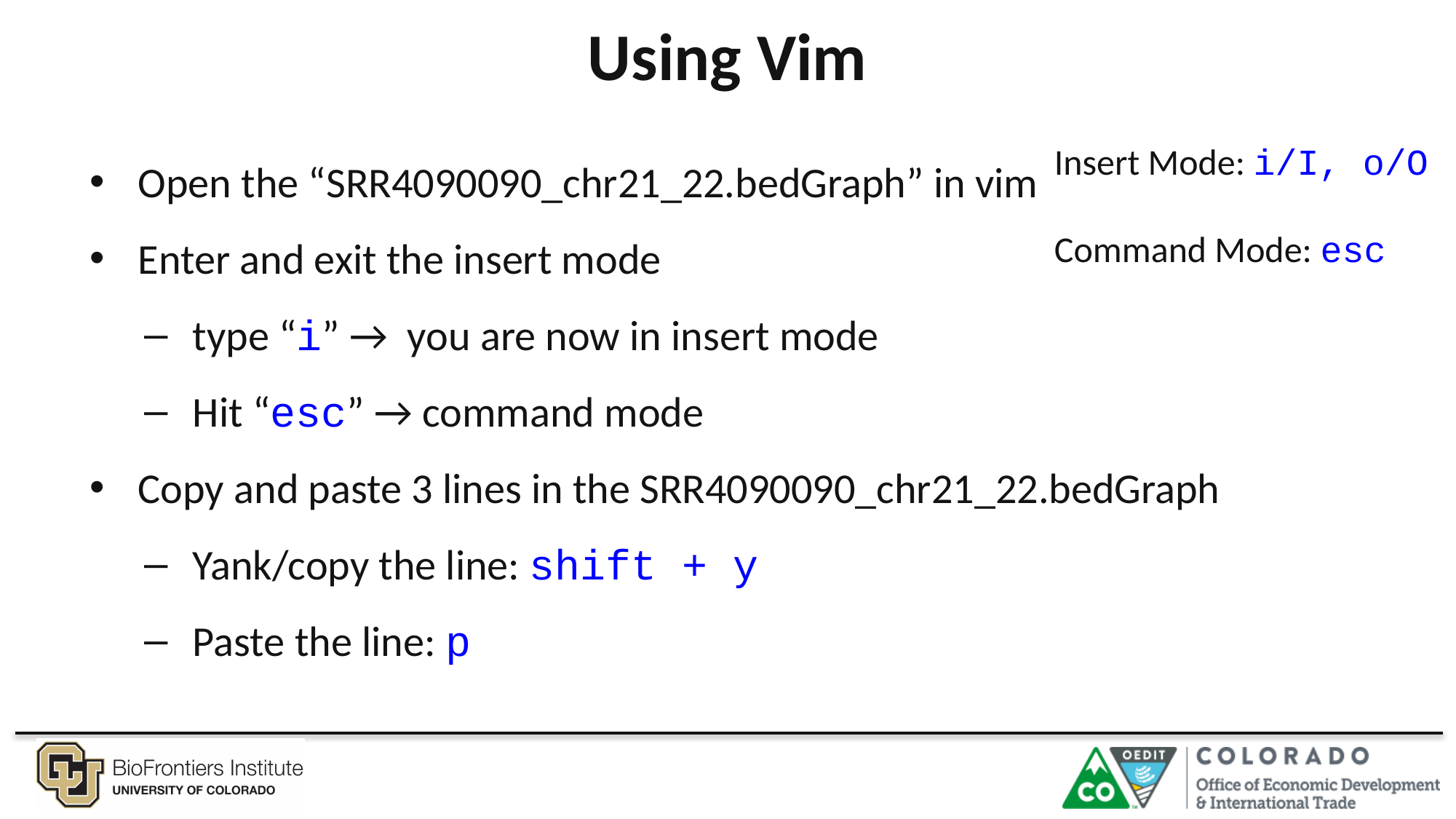

# Using Vim
Open the “SRR4090090_chr21_22.bedGraph” in vim
Enter and exit the insert mode
type “i” →  you are now in insert mode
Hit “esc” → command mode
Copy and paste 3 lines in the SRR4090090_chr21_22.bedGraph
Yank/copy the line: shift + y
Paste the line: p

Insert Mode: i/I, o/O

Command Mode: esc